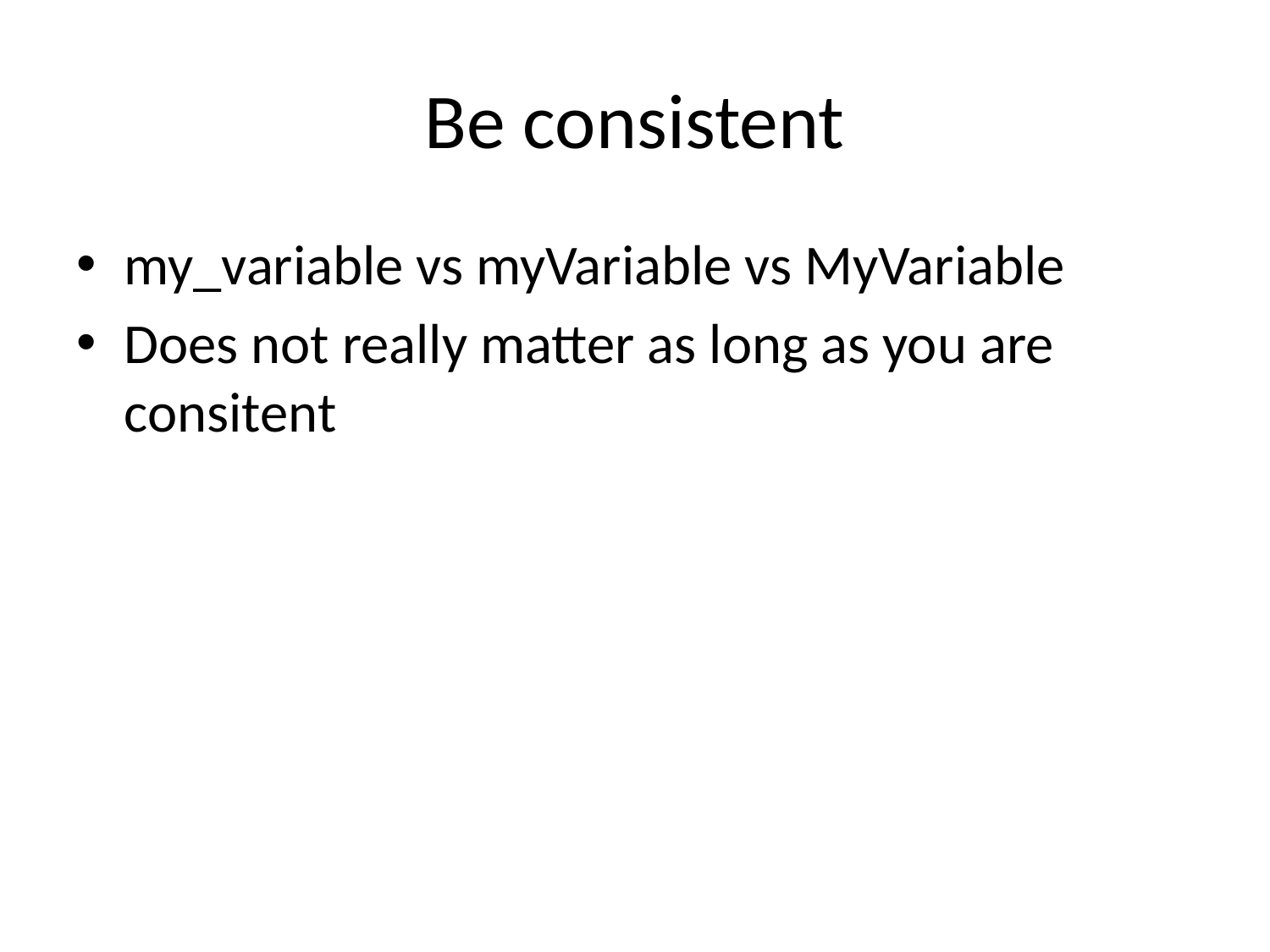

# Be consistent
my_variable vs myVariable vs MyVariable
Does not really matter as long as you are consitent